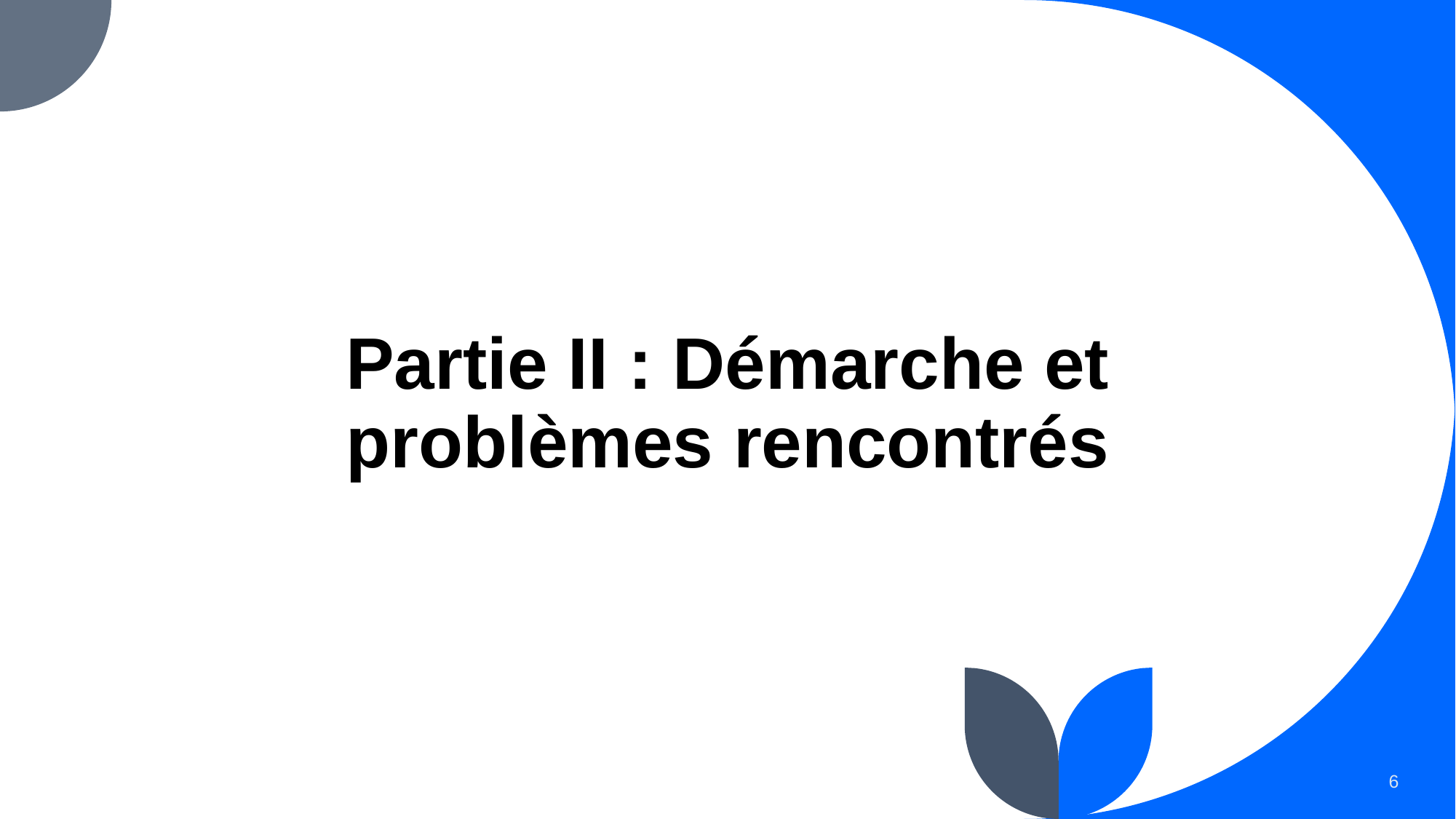

Partie II : Démarche et problèmes rencontrés
9/10/2021
6